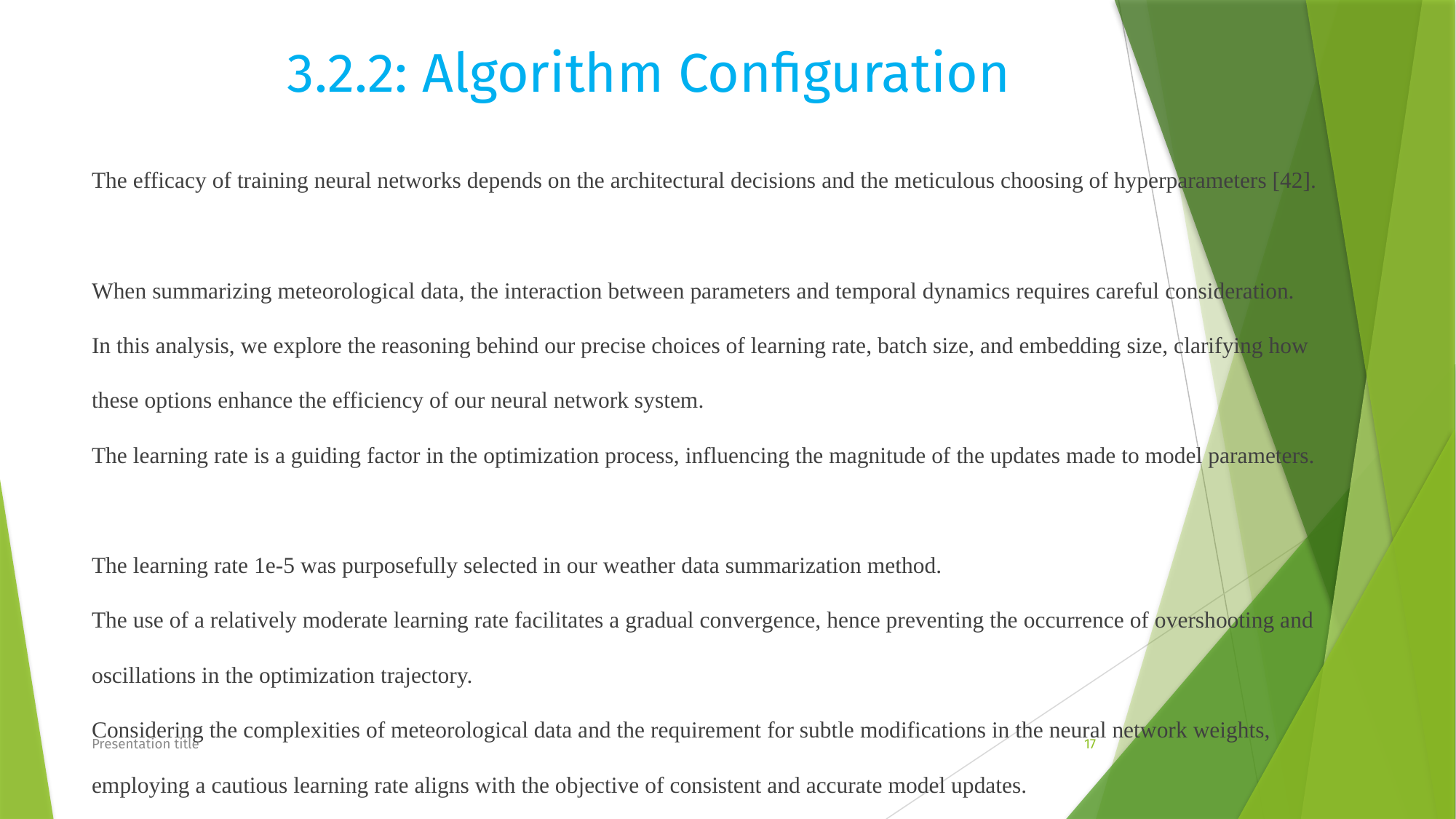

# 3.2.2: Algorithm Configuration
The efficacy of training neural networks depends on the architectural decisions and the meticulous choosing of hyperparameters [42].
When summarizing meteorological data, the interaction between parameters and temporal dynamics requires careful consideration.
In this analysis, we explore the reasoning behind our precise choices of learning rate, batch size, and embedding size, clarifying how these options enhance the efficiency of our neural network system.
The learning rate is a guiding factor in the optimization process, influencing the magnitude of the updates made to model parameters.
The learning rate 1e-5 was purposefully selected in our weather data summarization method.
The use of a relatively moderate learning rate facilitates a gradual convergence, hence preventing the occurrence of overshooting and oscillations in the optimization trajectory.
Considering the complexities of meteorological data and the requirement for subtle modifications in the neural network weights, employing a cautious learning rate aligns with the objective of consistent and accurate model updates.
Presentation title
17